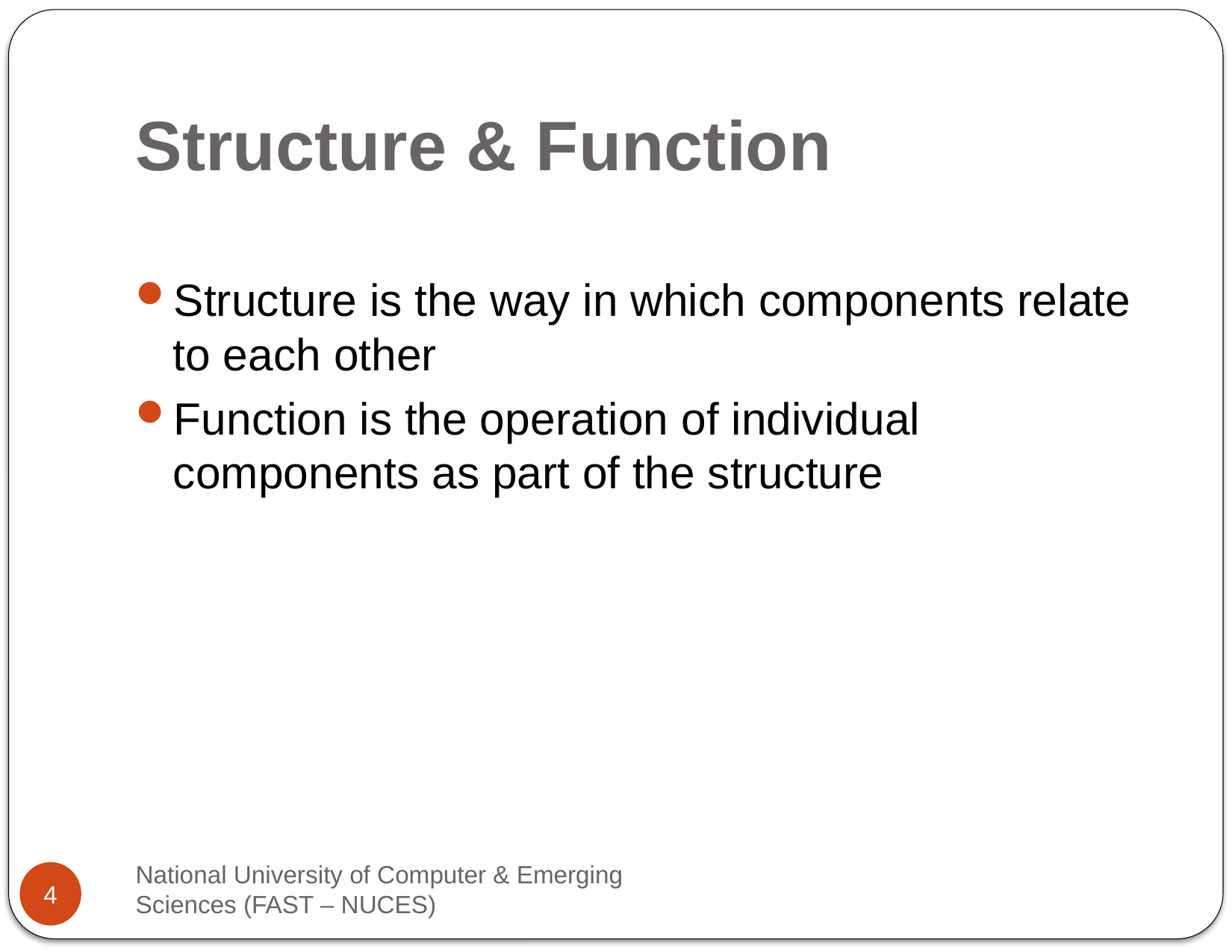

# Structure & Function

Structure is the way in which components relate to each other
Function is the operation of individual components as part of the structure

National University of Computer & Emerging Sciences (FAST – NUCES)
4